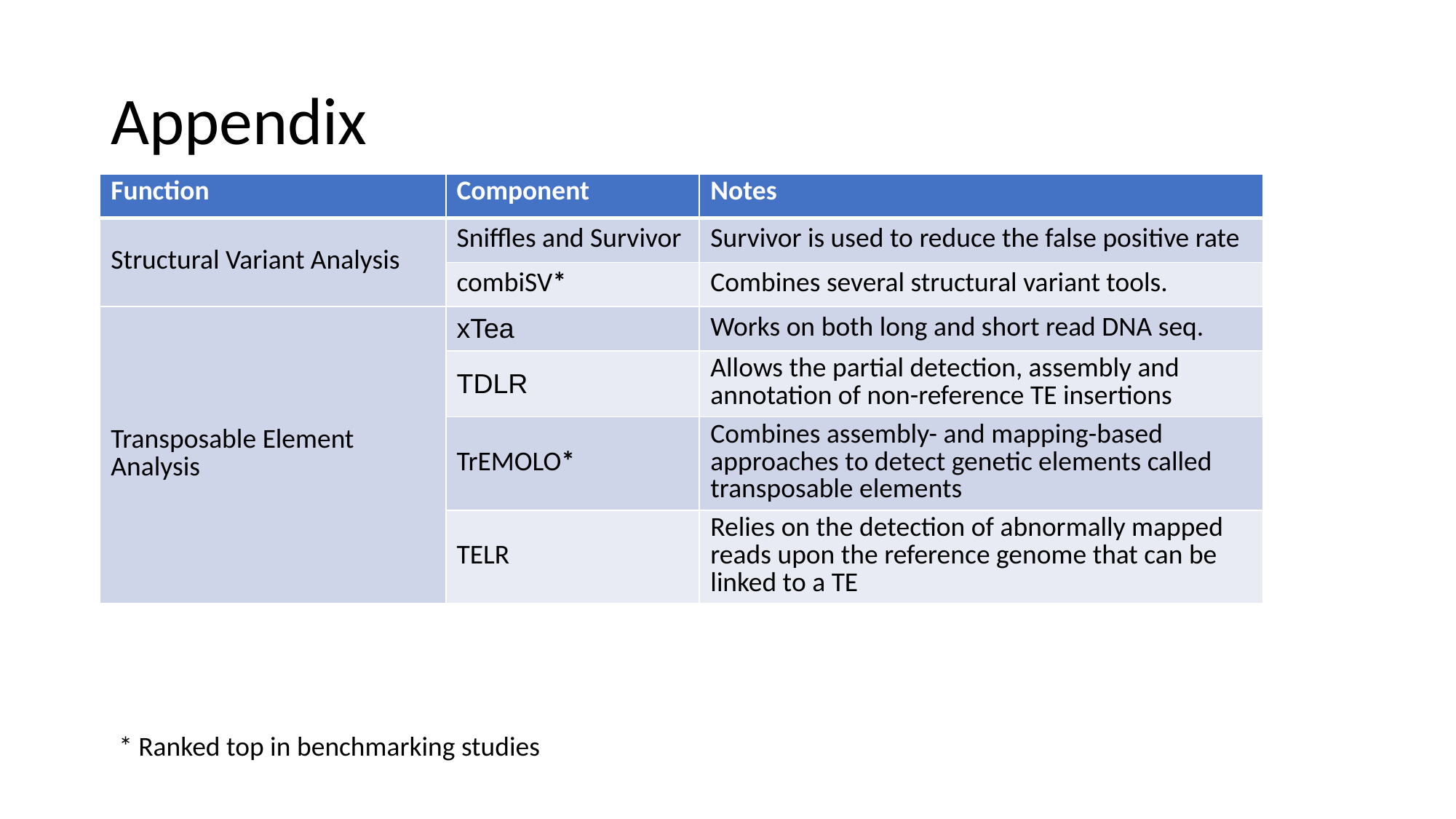

# Appendix
| Function | Component | Notes |
| --- | --- | --- |
| Structural Variant Analysis | Sniffles and Survivor | Survivor is used to reduce the false positive rate |
|  | combiSV\* | Combines several structural variant tools. |
| Transposable Element Analysis | xTea | Works on both long and short read DNA seq. |
|  | TDLR | Allows the partial detection, assembly and annotation of non-reference TE insertions |
|  | TrEMOLO\* | Combines assembly- and mapping-based approaches to detect genetic elements called transposable elements |
|  | TELR | Relies on the detection of abnormally mapped reads upon the reference genome that can be linked to a TE |
* Ranked top in benchmarking studies